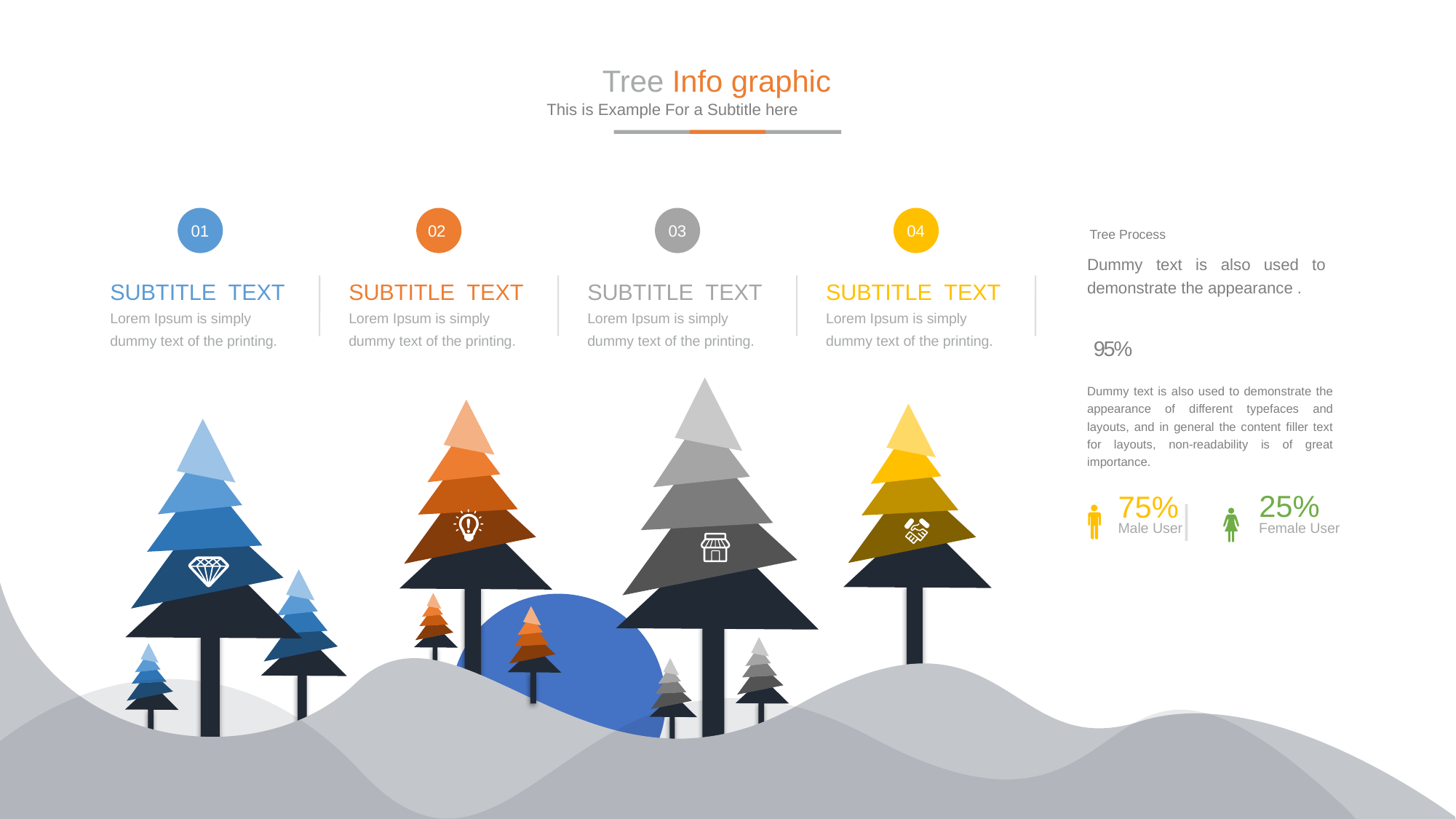

27
Tree Info graphic
This is Example For a Subtitle here

01

02

03

04
Tree Process
Dummy text is also used to demonstrate the appearance .
95%
Dummy text is also used to demonstrate the appearance of different typefaces and layouts, and in general the content filler text for layouts, non-readability is of great importance.
SUBTITLE  TEXT
Lorem Ipsum is simply dummy text of the printing.
SUBTITLE  TEXT
Lorem Ipsum is simply dummy text of the printing.
SUBTITLE  TEXT
Lorem Ipsum is simply dummy text of the printing.
SUBTITLE  TEXT
Lorem Ipsum is simply dummy text of the printing.

25%
Female User

75%
Male User